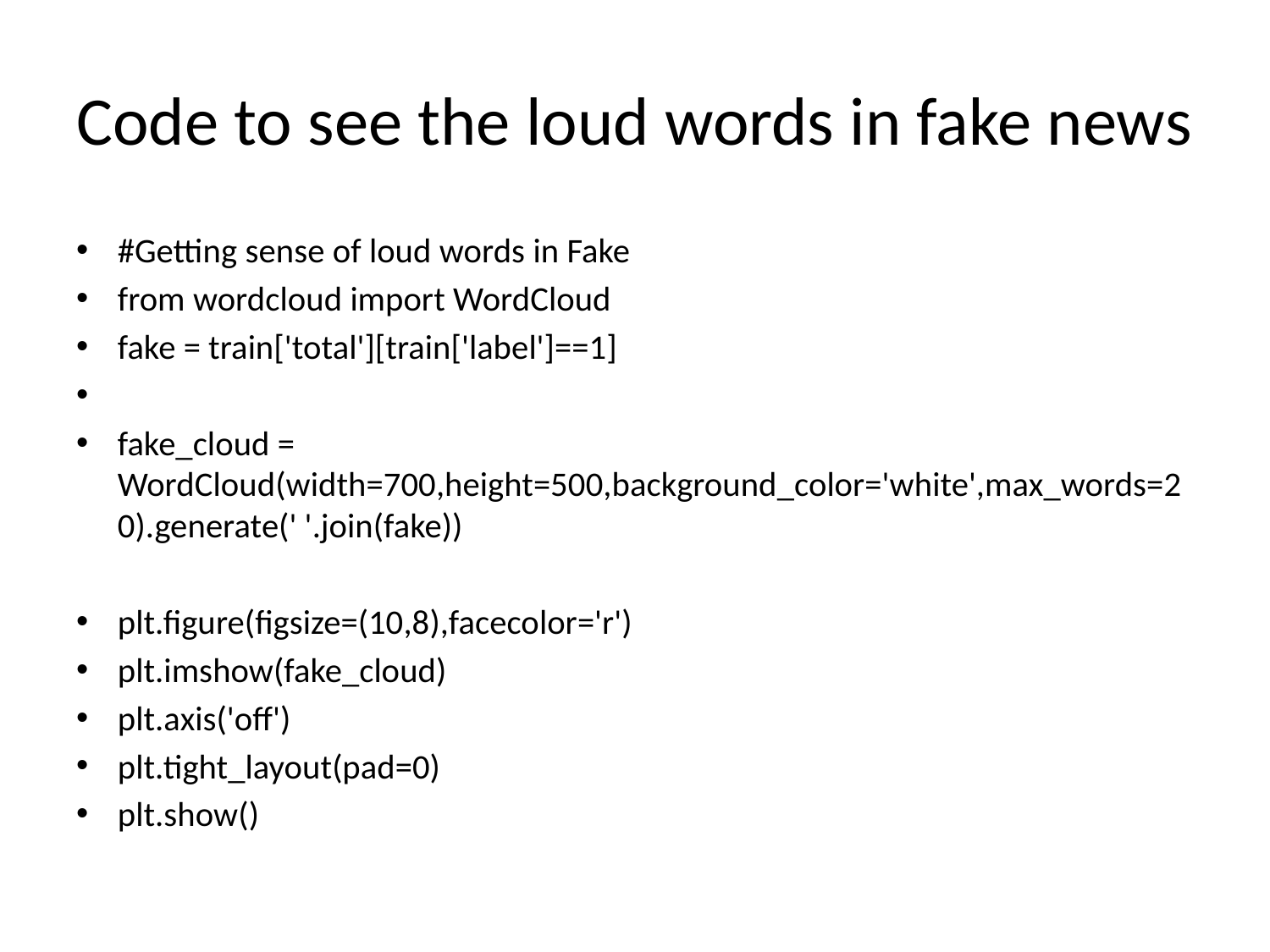

# Code to see the loud words in fake news
#Getting sense of loud words in Fake
from wordcloud import WordCloud
fake = train['total'][train['label']==1]

fake_cloud = WordCloud(width=700,height=500,background_color='white',max_words=20).generate(' '.join(fake))

plt.figure(figsize=(10,8),facecolor='r')
plt.imshow(fake_cloud)
plt.axis('off')
plt.tight_layout(pad=0)
plt.show()